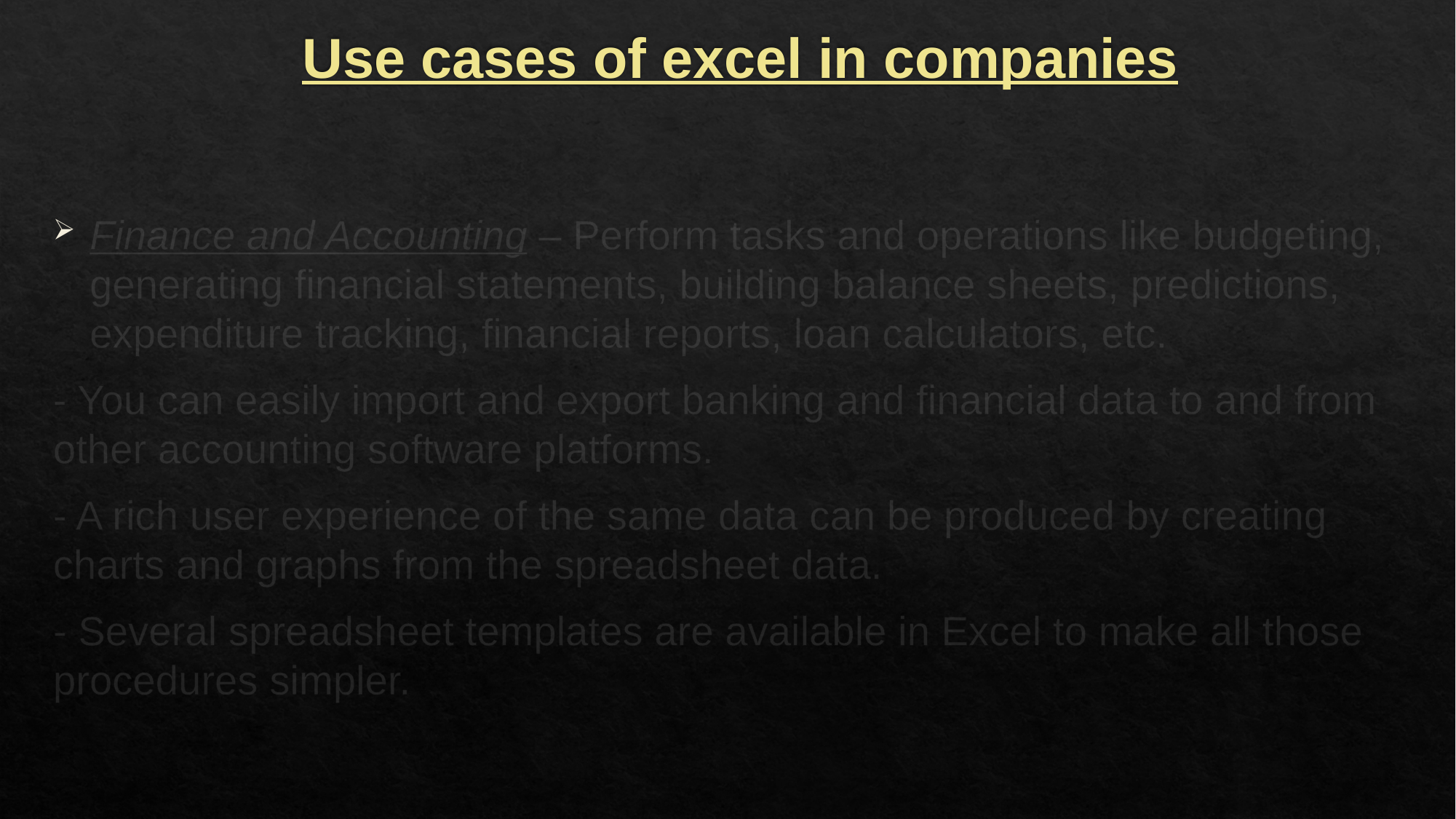

Use cases of excel in companies
Finance and Accounting – Perform tasks and operations like budgeting, generating financial statements, building balance sheets, predictions, expenditure tracking, financial reports, loan calculators, etc.
- You can easily import and export banking and financial data to and from other accounting software platforms.
- A rich user experience of the same data can be produced by creating charts and graphs from the spreadsheet data.
- Several spreadsheet templates are available in Excel to make all those procedures simpler.